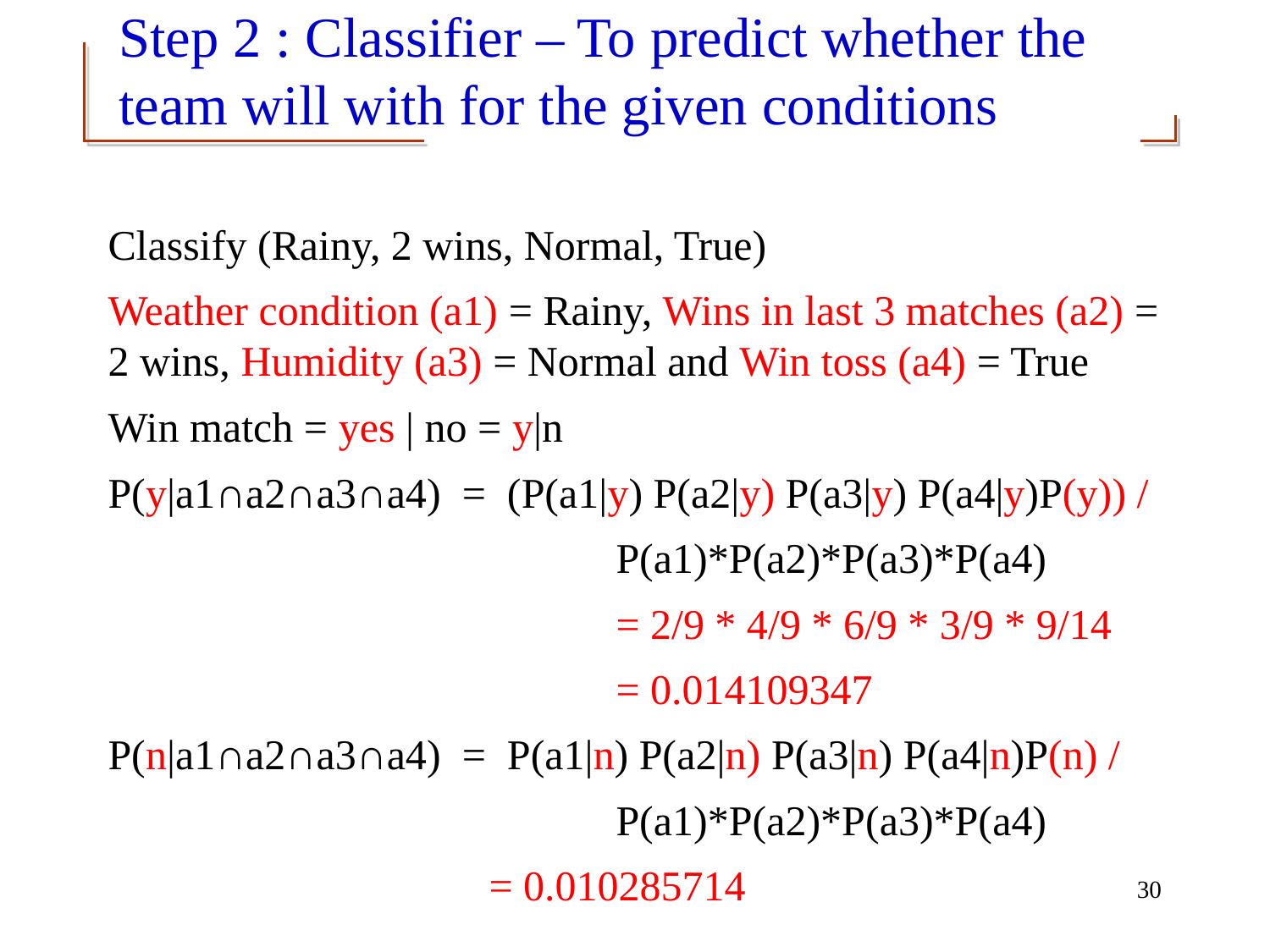

# Step 2 : Classifier – To predict whether the team will with for the given conditions
Classify (Rainy, 2 wins, Normal, True)
Weather condition (a1) = Rainy, Wins in last 3 matches (a2) = 2 wins, Humidity (a3) = Normal and Win toss (a4) = True
Win match = yes | no = y|n
P(y|a1∩a2∩a3∩a4)  =  (P(a1|y) P(a2|y) P(a3|y) P(a4|y)P(y)) /
				P(a1)*P(a2)*P(a3)*P(a4)
				= 2/9 * 4/9 * 6/9 * 3/9 * 9/14
				= 0.014109347
P(n|a1∩a2∩a3∩a4)  =  P(a1|n) P(a2|n) P(a3|n) P(a4|n)P(n) /
				P(a1)*P(a2)*P(a3)*P(a4)
			= 0.010285714

30